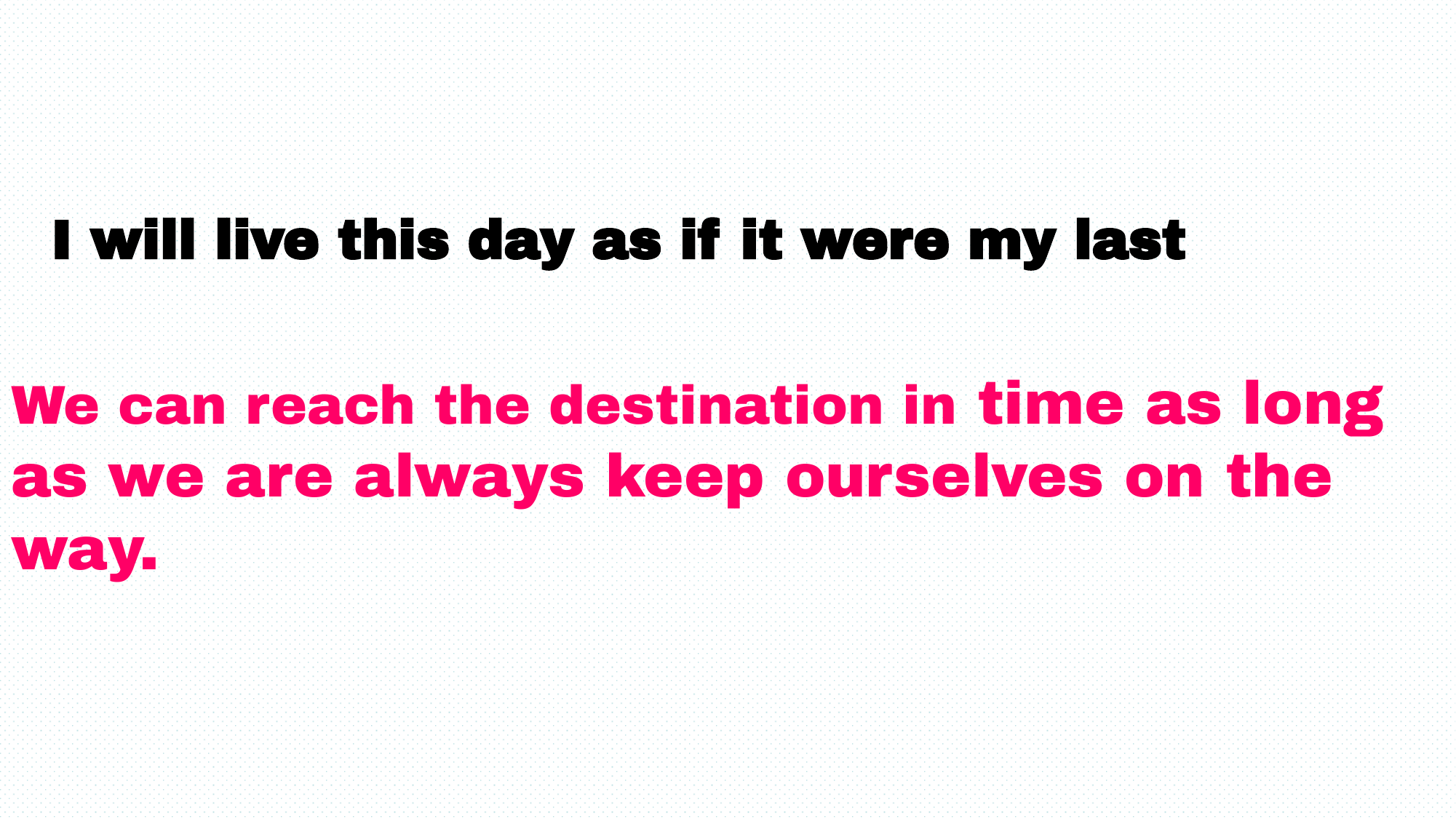

I will live this day as if it were my last
We can reach the destination in time as long as we are always keep ourselves on the way.